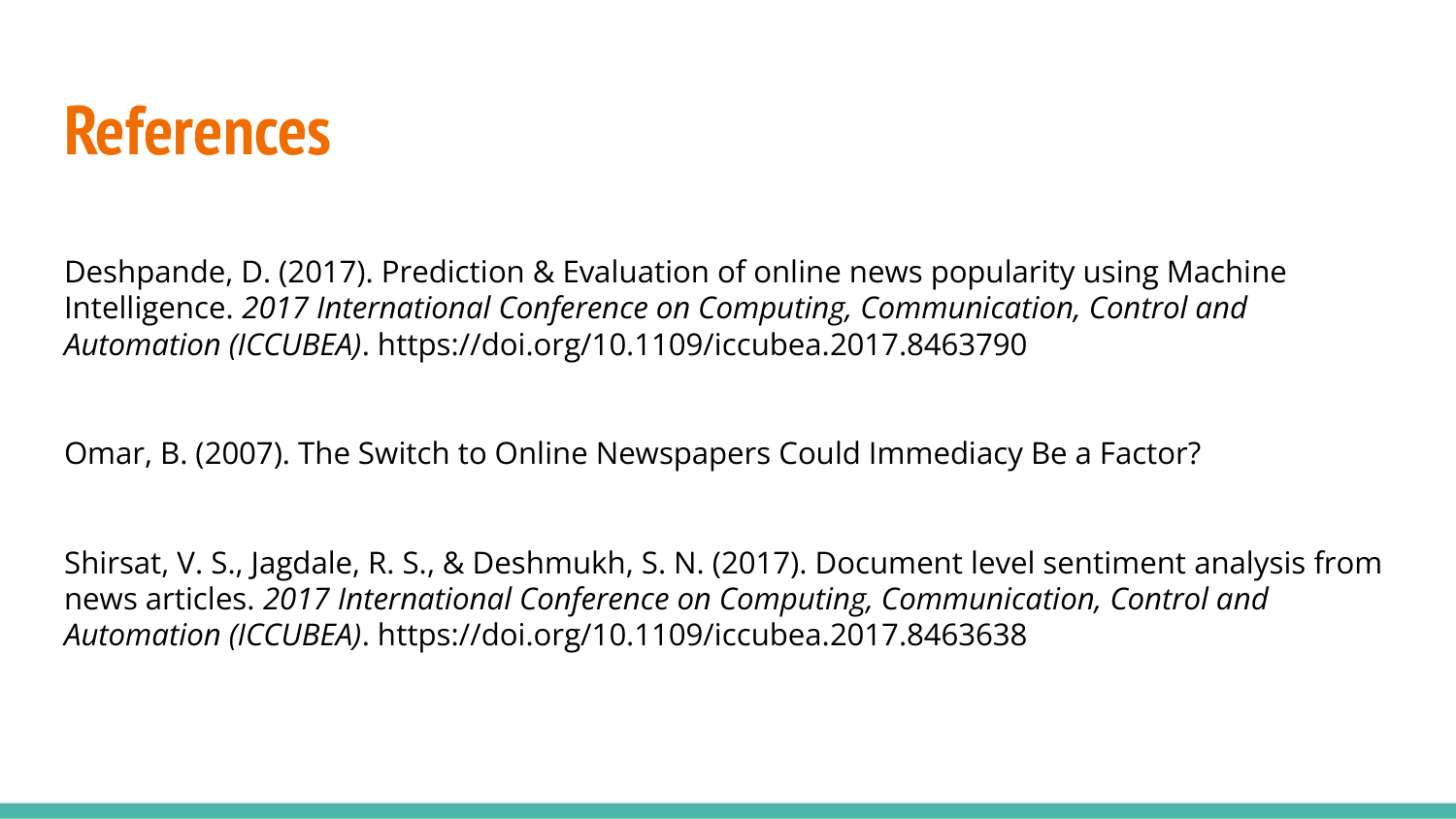

# References

Deshpande, D. (2017). Prediction & Evaluation of online news popularity using Machine Intelligence. 2017 International Conference on Computing, Communication, Control and Automation (ICCUBEA). https://doi.org/10.1109/iccubea.2017.8463790

Omar, B. (2007). The Switch to Online Newspapers Could Immediacy Be a Factor?

Shirsat, V. S., Jagdale, R. S., & Deshmukh, S. N. (2017). Document level sentiment analysis from news articles. 2017 International Conference on Computing, Communication, Control and Automation (ICCUBEA). https://doi.org/10.1109/iccubea.2017.8463638